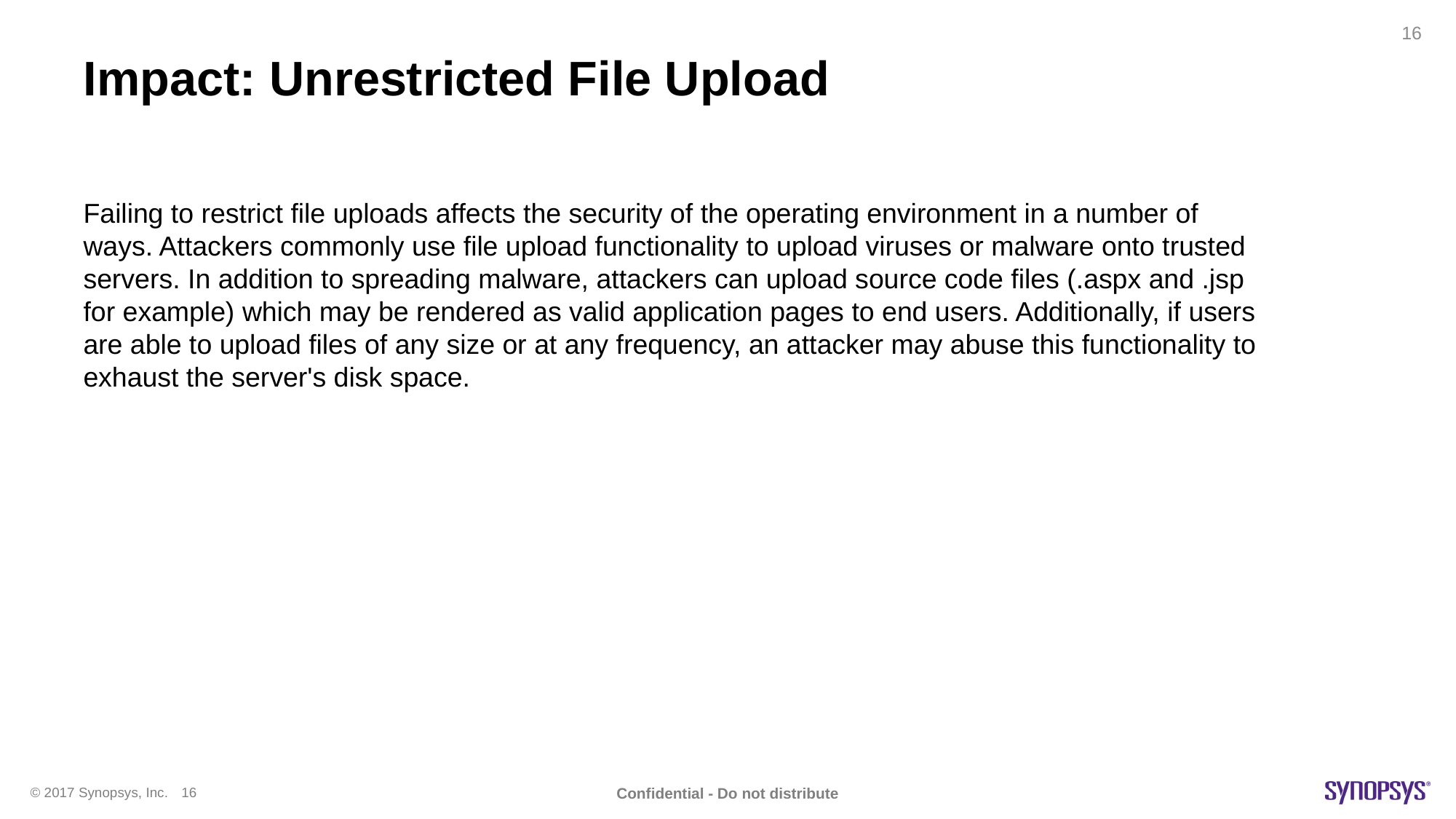

# Impact: Unrestricted File Upload
16

Failing to restrict file uploads affects the security of the operating environment in a number of ways. Attackers commonly use file upload functionality to upload viruses or malware onto trusted servers. In addition to spreading malware, attackers can upload source code files (.aspx and .jsp for example) which may be rendered as valid application pages to end users. Additionally, if users are able to upload files of any size or at any frequency, an attacker may abuse this functionality to exhaust the server's disk space.